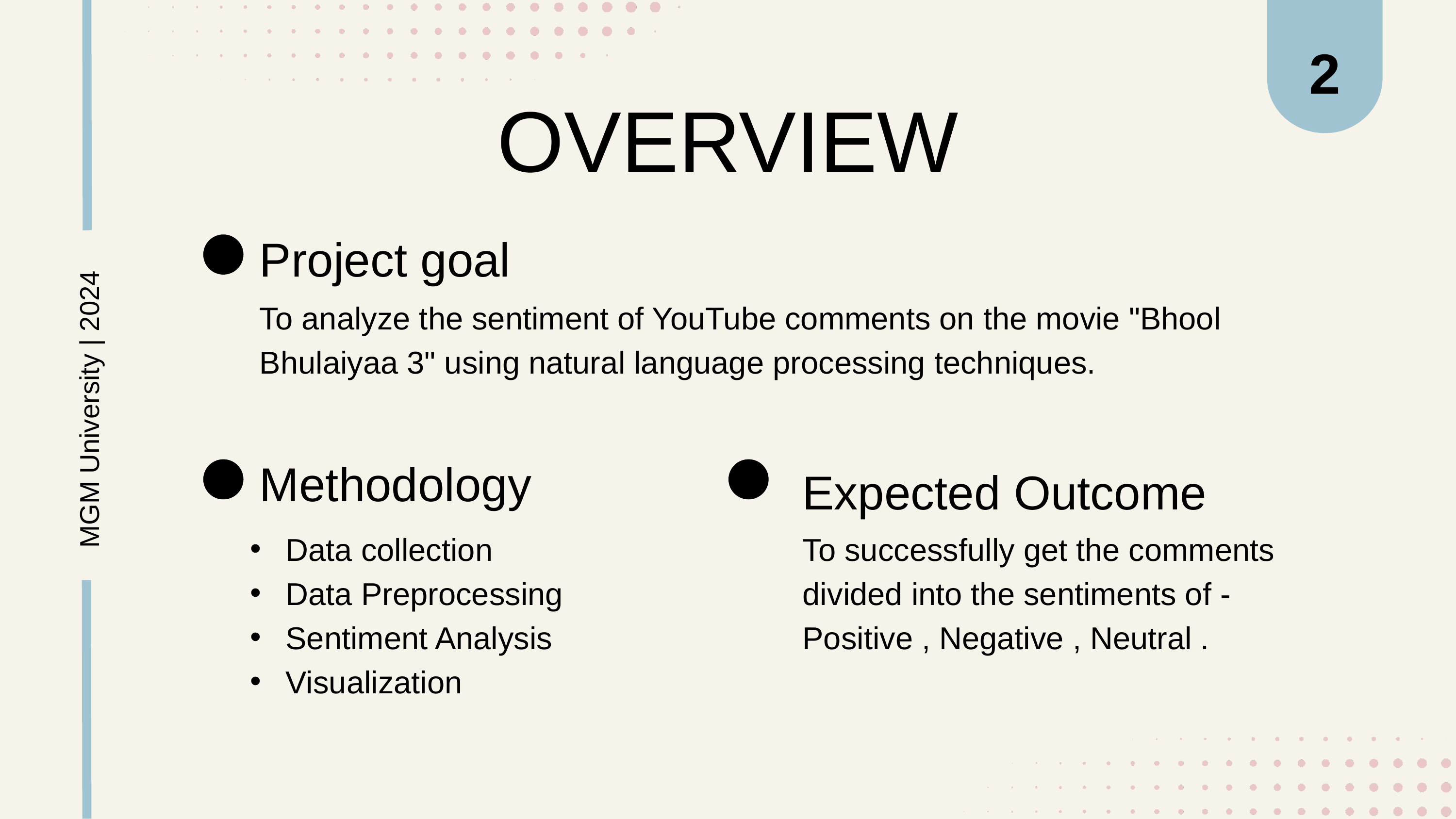

2

OVERVIEW
Project goal

To analyze the sentiment of YouTube comments on the movie "Bhool Bhulaiyaa 3" using natural language processing techniques.
MGM University | 2024
Methodology
Expected Outcome

 Data collection
 Data Preprocessing
 Sentiment Analysis
 Visualization

To successfully get the comments divided into the sentiments of - Positive , Negative , Neutral .